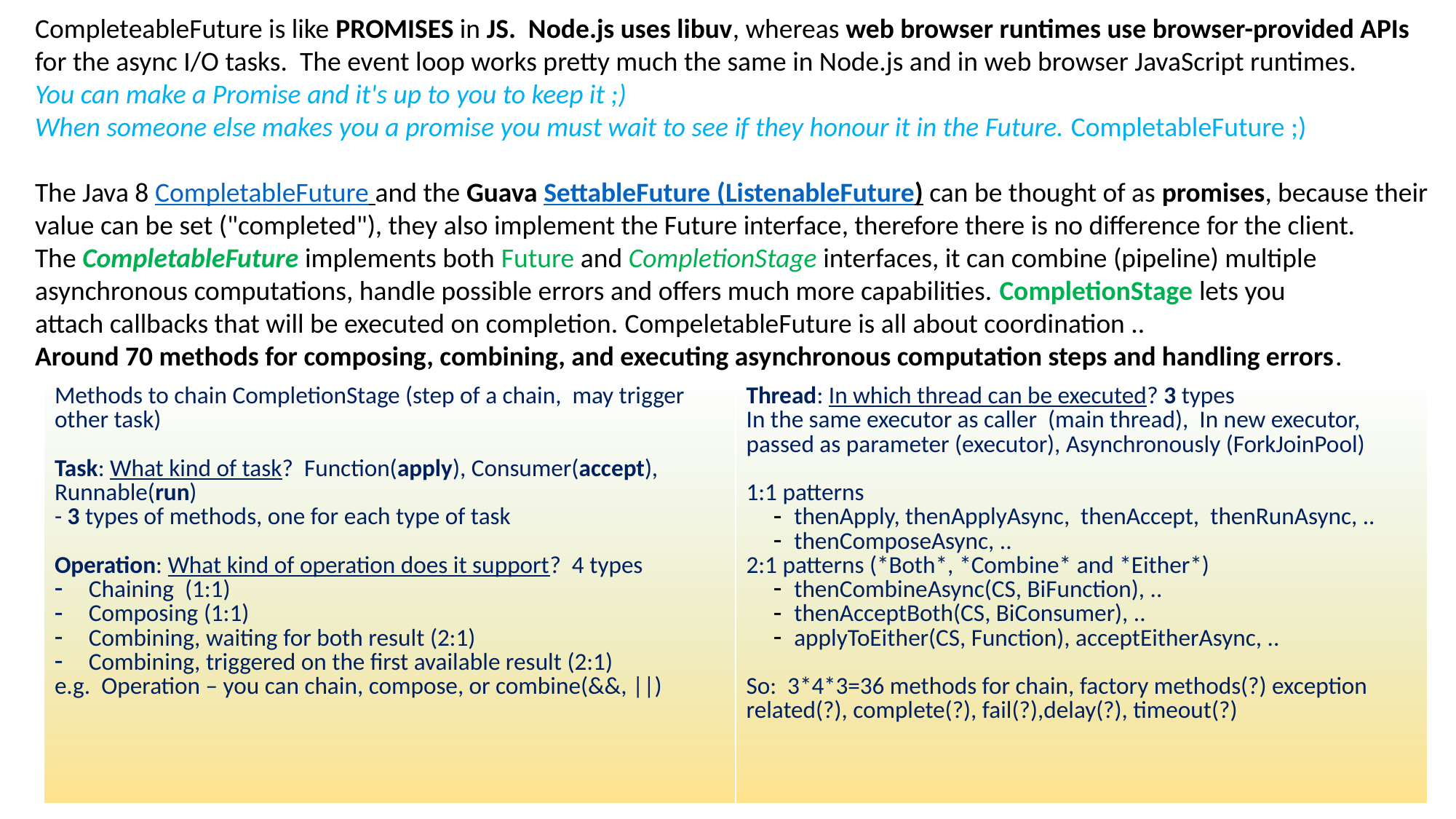

CompleteableFuture is like PROMISES in JS.  Node.js uses libuv, whereas web browser runtimes use browser-provided APIs
for the async I/O tasks.  The event loop works pretty much the same in Node.js and in web browser JavaScript runtimes.
You can make a Promise and it's up to you to keep it ;)
When someone else makes you a promise you must wait to see if they honour it in the Future. CompletableFuture ;)

The Java 8 CompletableFuture and the Guava SettableFuture (ListenableFuture) can be thought of as promises, because their value can be set ("completed"), they also implement the Future interface, therefore there is no difference for the client.
The CompletableFuture implements both Future and CompletionStage interfaces, it can combine (pipeline) multiple
asynchronous computations, handle possible errors and offers much more capabilities. CompletionStage lets you
attach callbacks that will be executed on completion. CompeletableFuture is all about coordination ..
Around 70 methods for composing, combining, and executing asynchronous computation steps and handling errors.
| Methods to chain CompletionStage (step of a chain, may trigger other task) Task: What kind of task? Function(apply), Consumer(accept), Runnable(run) - 3 types of methods, one for each type of task Operation: What kind of operation does it support? 4 types Chaining (1:1) Composing (1:1) Combining, waiting for both result (2:1) Combining, triggered on the first available result (2:1) e.g. Operation – you can chain, compose, or combine(&&, ||) | Thread: In which thread can be executed? 3 types In the same executor as caller (main thread), In new executor, passed as parameter (executor), Asynchronously (ForkJoinPool) 1:1 patterns thenApply, thenApplyAsync, thenAccept, thenRunAsync, .. thenComposeAsync, .. 2:1 patterns (\*Both\*, \*Combine\* and \*Either\*) thenCombineAsync(CS, BiFunction), .. thenAcceptBoth(CS, BiConsumer), .. applyToEither(CS, Function), acceptEitherAsync, .. So: 3\*4\*3=36 methods for chain, factory methods(?) exception related(?), complete(?), fail(?),delay(?), timeout(?) |
| --- | --- |